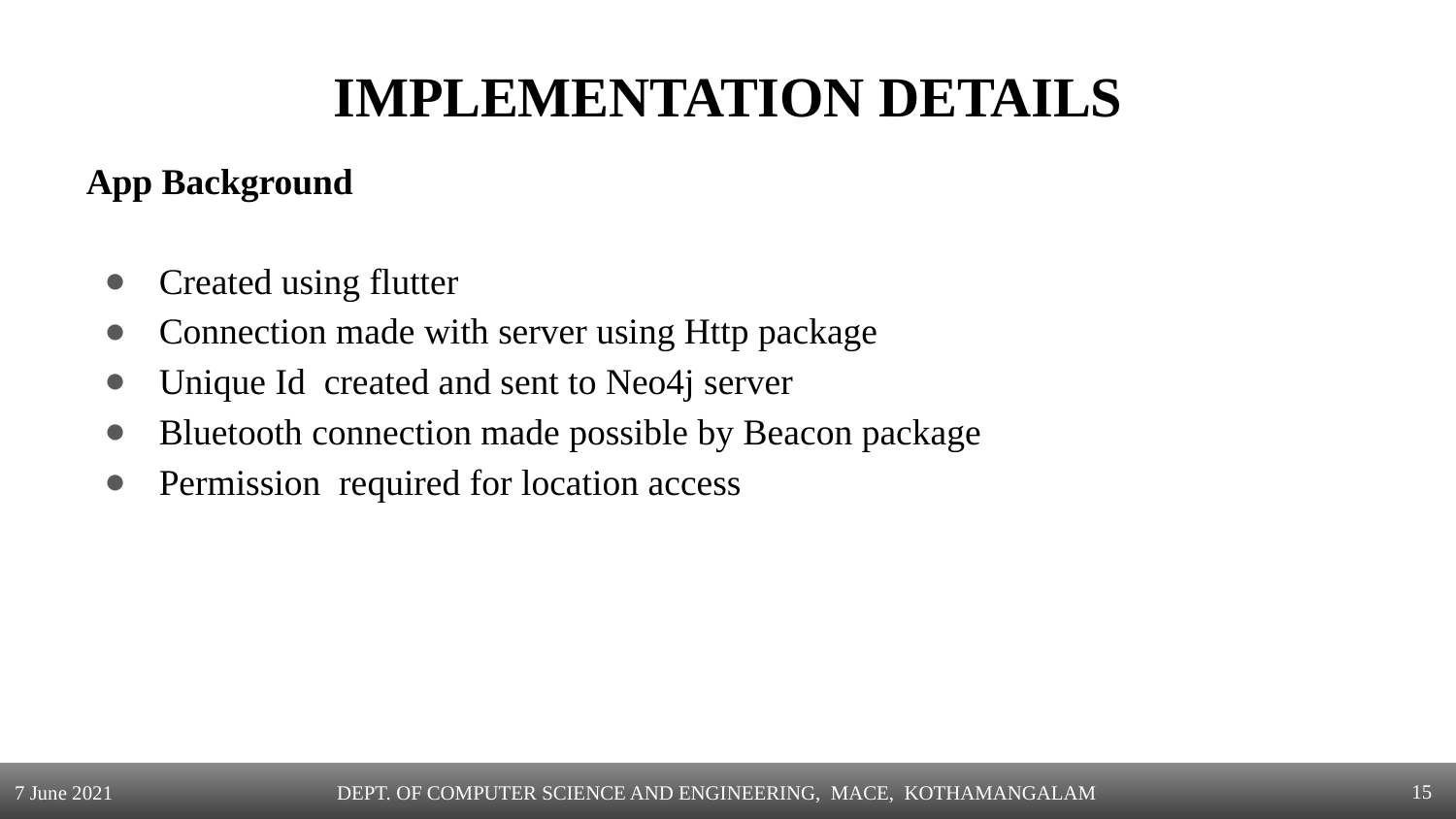

# IMPLEMENTATION DETAILS
App Background

Created using flutter
Connection made with server using Http package
Unique Id  created and sent to Neo4j server
Bluetooth connection made possible by Beacon package
Permission  required for location access

15